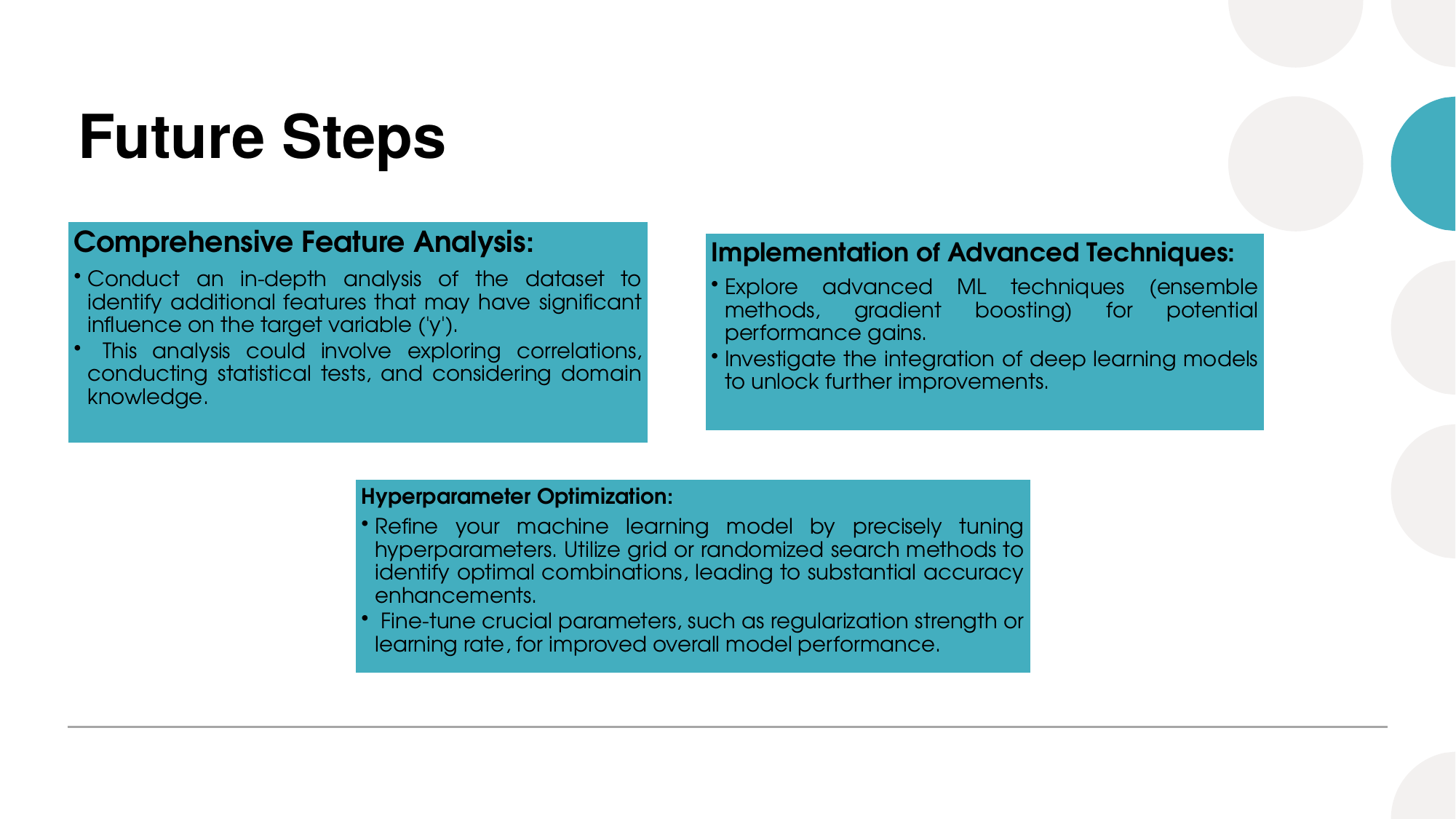

# Future Steps
Comprehensive Feature Analysis:
Conduct an in-depth analysis of the dataset to identify additional features that may have significant influence on the target variable ('y').
 This analysis could involve exploring correlations, conducting statistical tests, and considering domain knowledge.
Implementation of Advanced Techniques:
Explore advanced ML techniques (ensemble methods, gradient boosting) for potential performance gains.
Investigate the integration of deep learning models to unlock further improvements.
Hyperparameter Optimization:
Refine your machine learning model by precisely tuning hyperparameters. Utilize grid or randomized search methods to identify optimal combinations, leading to substantial accuracy enhancements.
 Fine-tune crucial parameters, such as regularization strength or learning rate, for improved overall model performance.